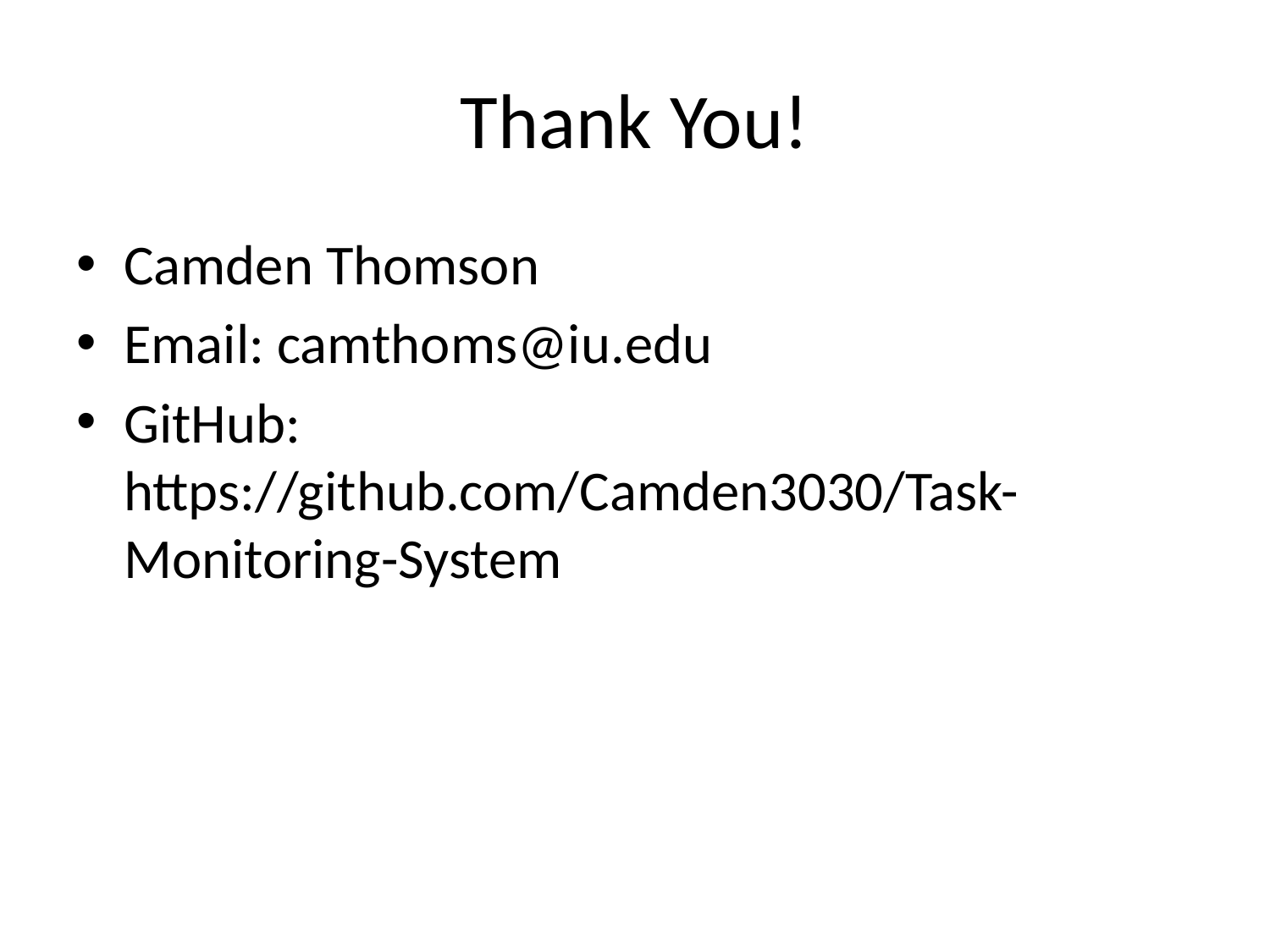

# Thank You!
Camden Thomson
Email: camthoms@iu.edu
GitHub: https://github.com/Camden3030/Task-Monitoring-System